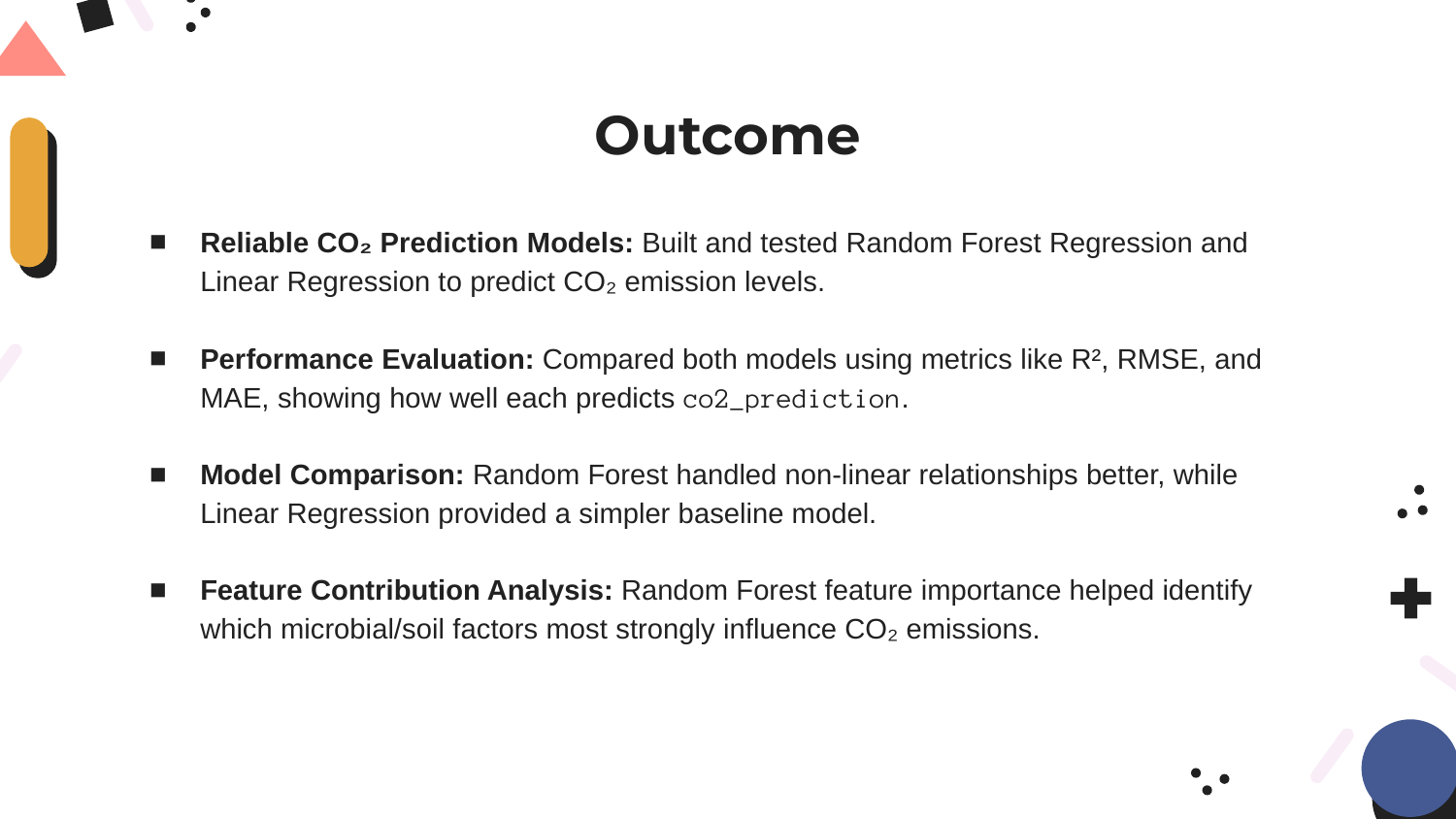

# Outcome
Reliable CO₂ Prediction Models: Built and tested Random Forest Regression and Linear Regression to predict CO₂ emission levels.

Performance Evaluation: Compared both models using metrics like R², RMSE, and MAE, showing how well each predicts co2_prediction.

Model Comparison: Random Forest handled non-linear relationships better, while Linear Regression provided a simpler baseline model.

Feature Contribution Analysis: Random Forest feature importance helped identify which microbial/soil factors most strongly influence CO₂ emissions.